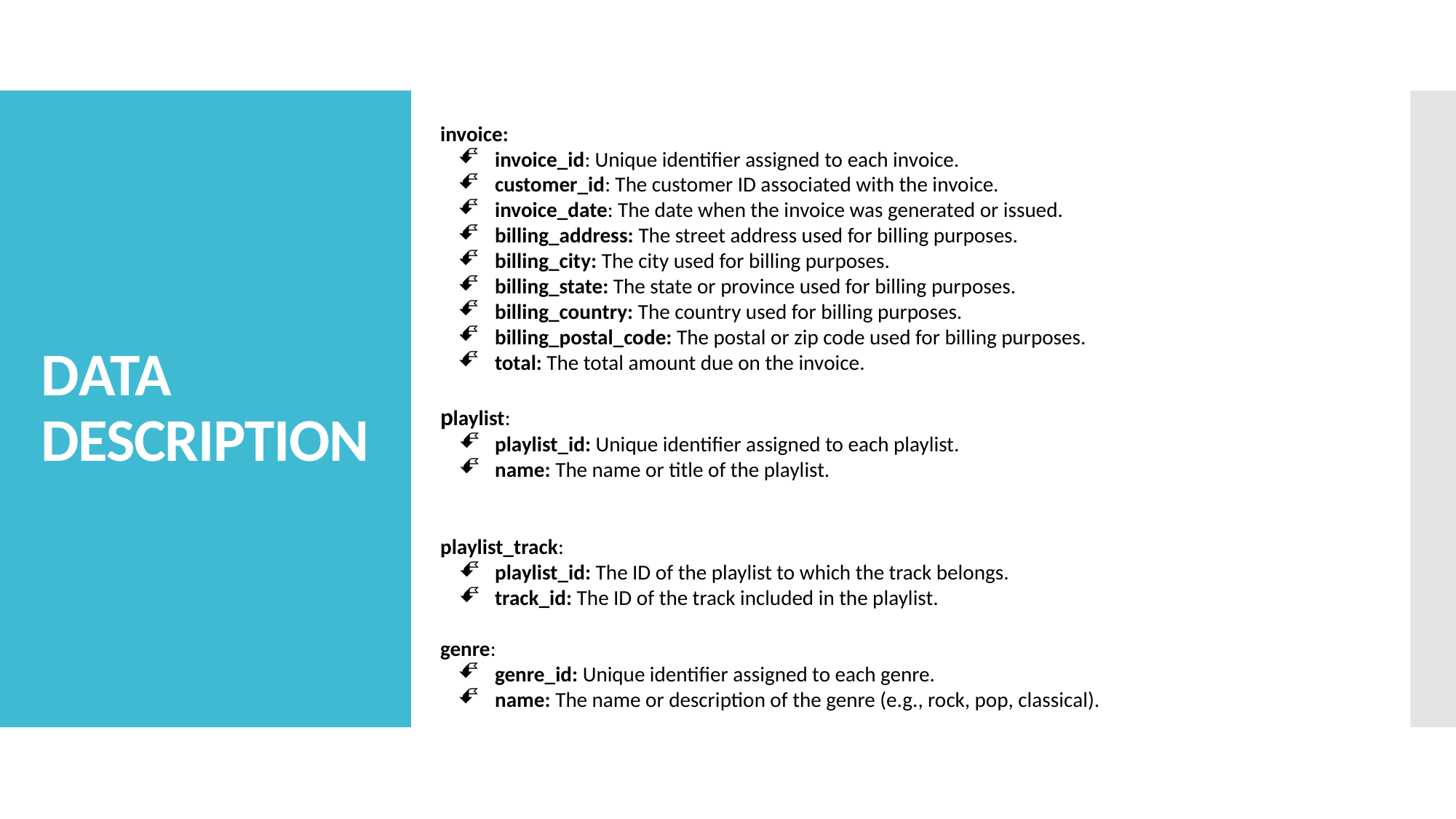

invoice:
invoice_id: Unique identifier assigned to each invoice.
customer_id: The customer ID associated with the invoice.
invoice_date: The date when the invoice was generated or issued.
billing_address: The street address used for billing purposes.
billing_city: The city used for billing purposes.
billing_state: The state or province used for billing purposes.
billing_country: The country used for billing purposes.
billing_postal_code: The postal or zip code used for billing purposes.
total: The total amount due on the invoice.

playlist:
playlist_id: Unique identifier assigned to each playlist.
name: The name or title of the playlist.

playlist_track:
playlist_id: The ID of the playlist to which the track belongs.
track_id: The ID of the track included in the playlist.

genre:
genre_id: Unique identifier assigned to each genre.
name: The name or description of the genre (e.g., rock, pop, classical).

# DATA DESCRIPTION